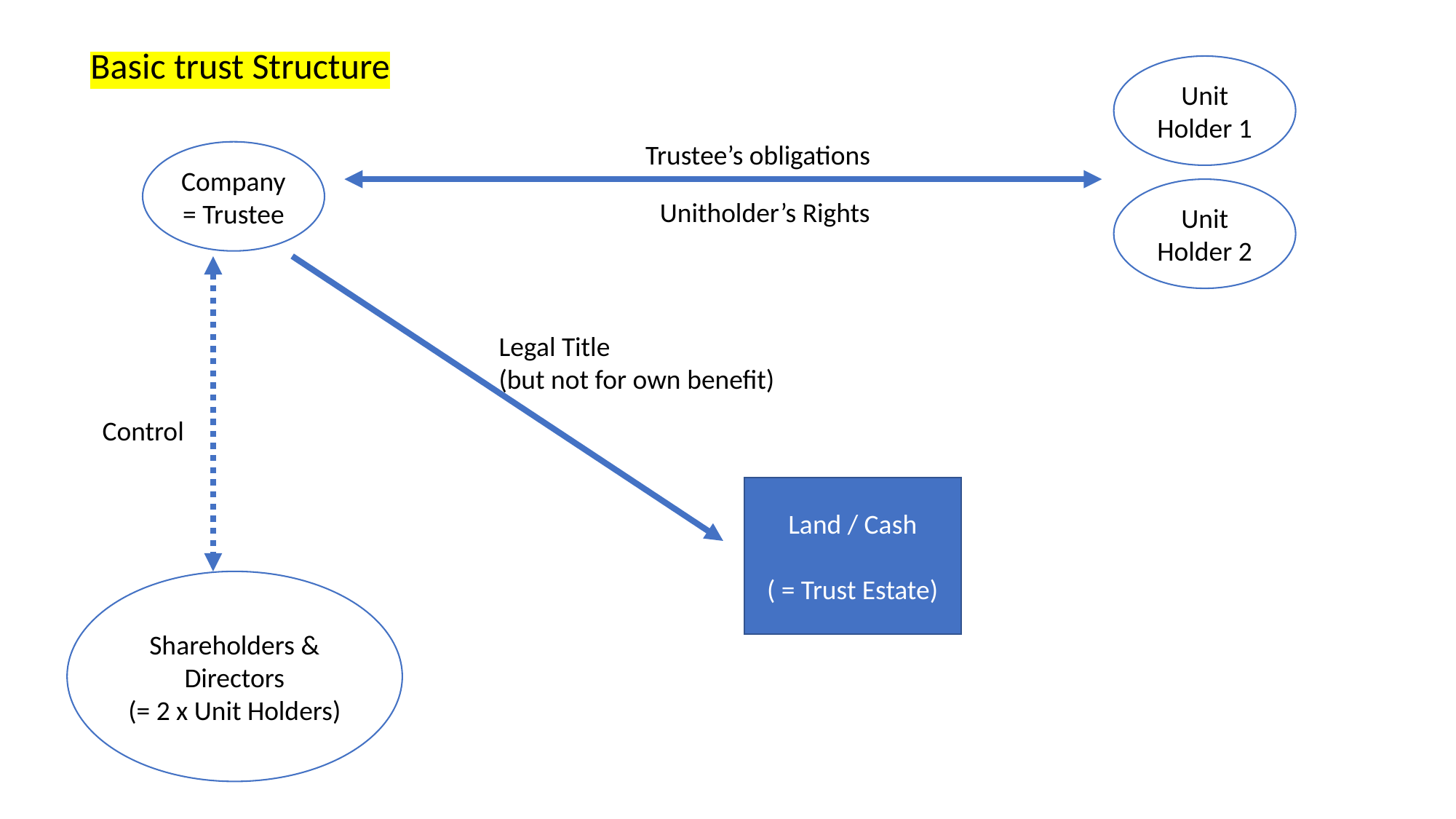

Basic trust Structure
Unit Holder 1
Trustee’s obligations
Company = Trustee
Unit Holder 2
Unitholder’s Rights
Legal Title
(but not for own benefit)
Control
Land / Cash

( = Trust Estate)
Shareholders & Directors
(= 2 x Unit Holders)